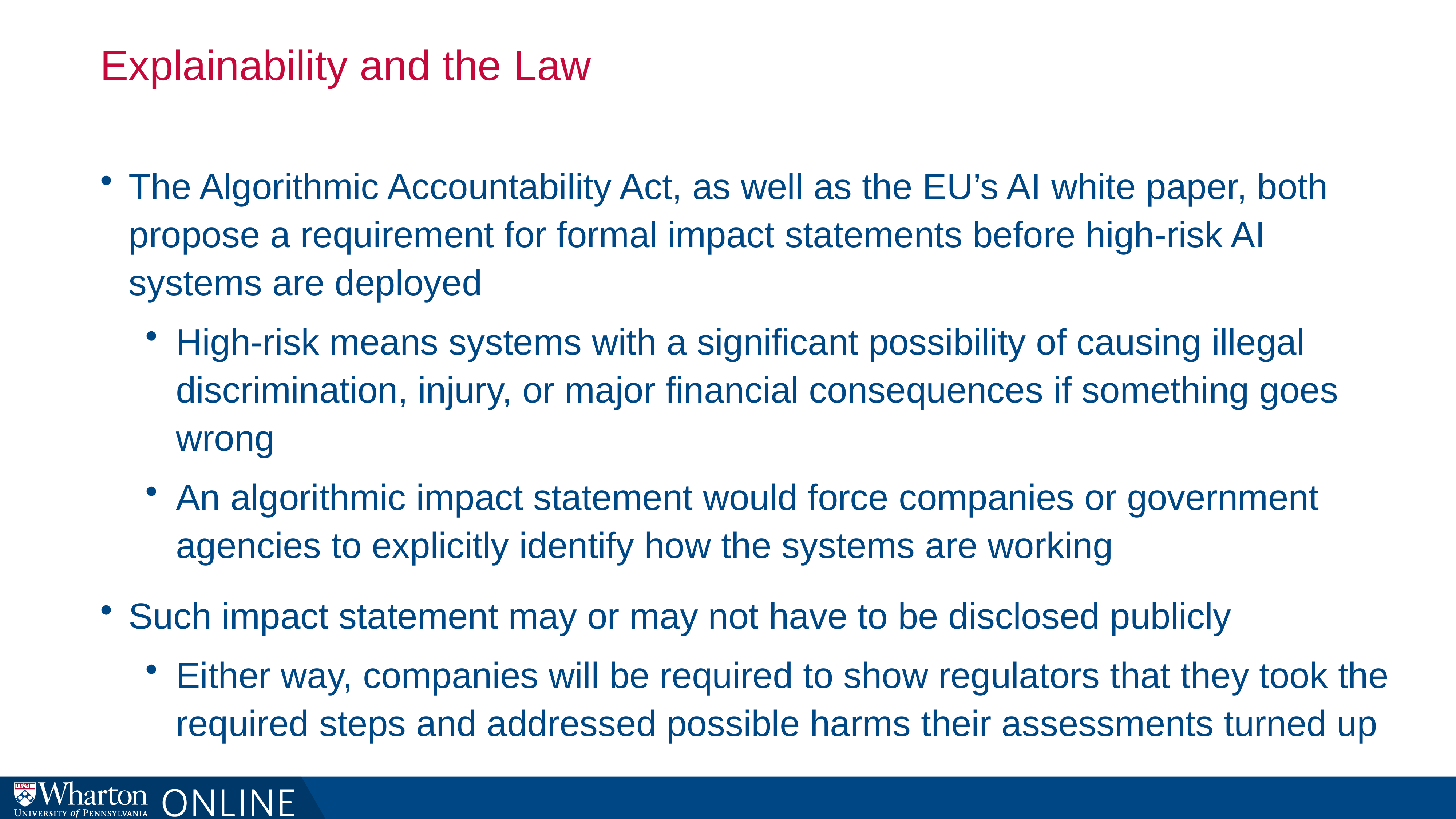

# Explainability and the Law
The Algorithmic Accountability Act, as well as the EU’s AI white paper, both propose a requirement for formal impact statements before high-risk AI systems are deployed
High-risk means systems with a significant possibility of causing illegal discrimination, injury, or major financial consequences if something goes wrong
An algorithmic impact statement would force companies or government agencies to explicitly identify how the systems are working
Such impact statement may or may not have to be disclosed publicly
Either way, companies will be required to show regulators that they took the required steps and addressed possible harms their assessments turned up